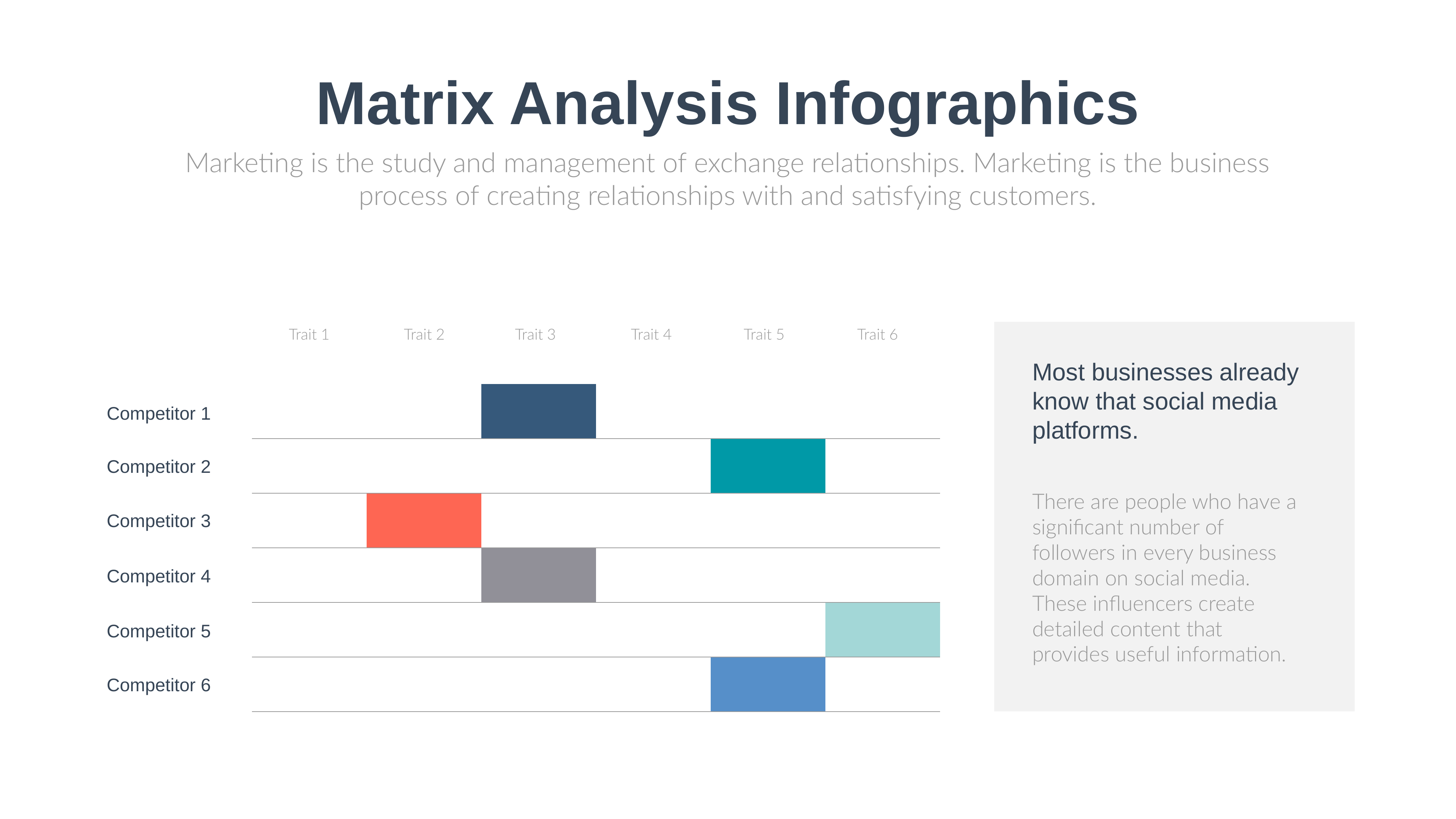

Matrix Analysis Infographics
Marketing is the study and management of exchange relationships. Marketing is the business process of creating relationships with and satisfying customers.
Trait 1
Trait 2
Trait 3
Trait 4
Trait 5
Trait 6

Most businesses already know that social media platforms.
There are people who have a significant number of followers in every business domain on social media. These influencers create detailed content that provides useful information.
|  |  |  |  |  |  |
| --- | --- | --- | --- | --- | --- |
|  |  |  |  |  |  |
|  |  |  |  |  |  |
|  |  |  |  |  |  |
|  |  |  |  |  |  |
|  |  |  |  |  |  |
Competitor 1
Competitor 2
Competitor 3
Competitor 4
Competitor 5
Competitor 6